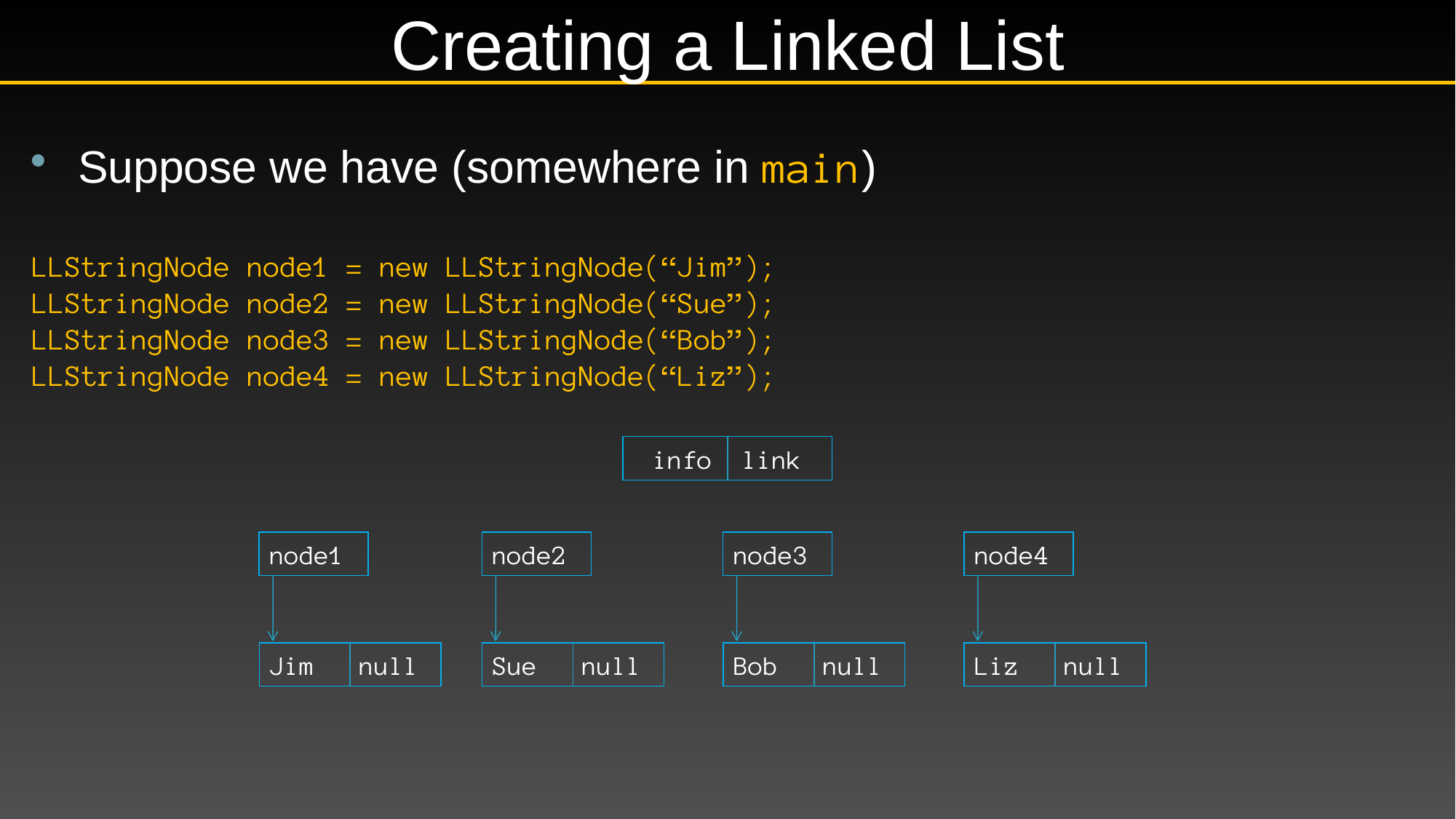

# Creating a Linked List
Suppose we have (somewhere in main)

LLStringNode node1 = new LLStringNode(“Jim”);
LLStringNode node2 = new LLStringNode(“Sue”);
LLStringNode node3 = new LLStringNode(“Bob”);
LLStringNode node4 = new LLStringNode(“Liz”);

info  link
node1
Jim   null
node2
Sue   null
node3
Bob   null
node4
Liz   null